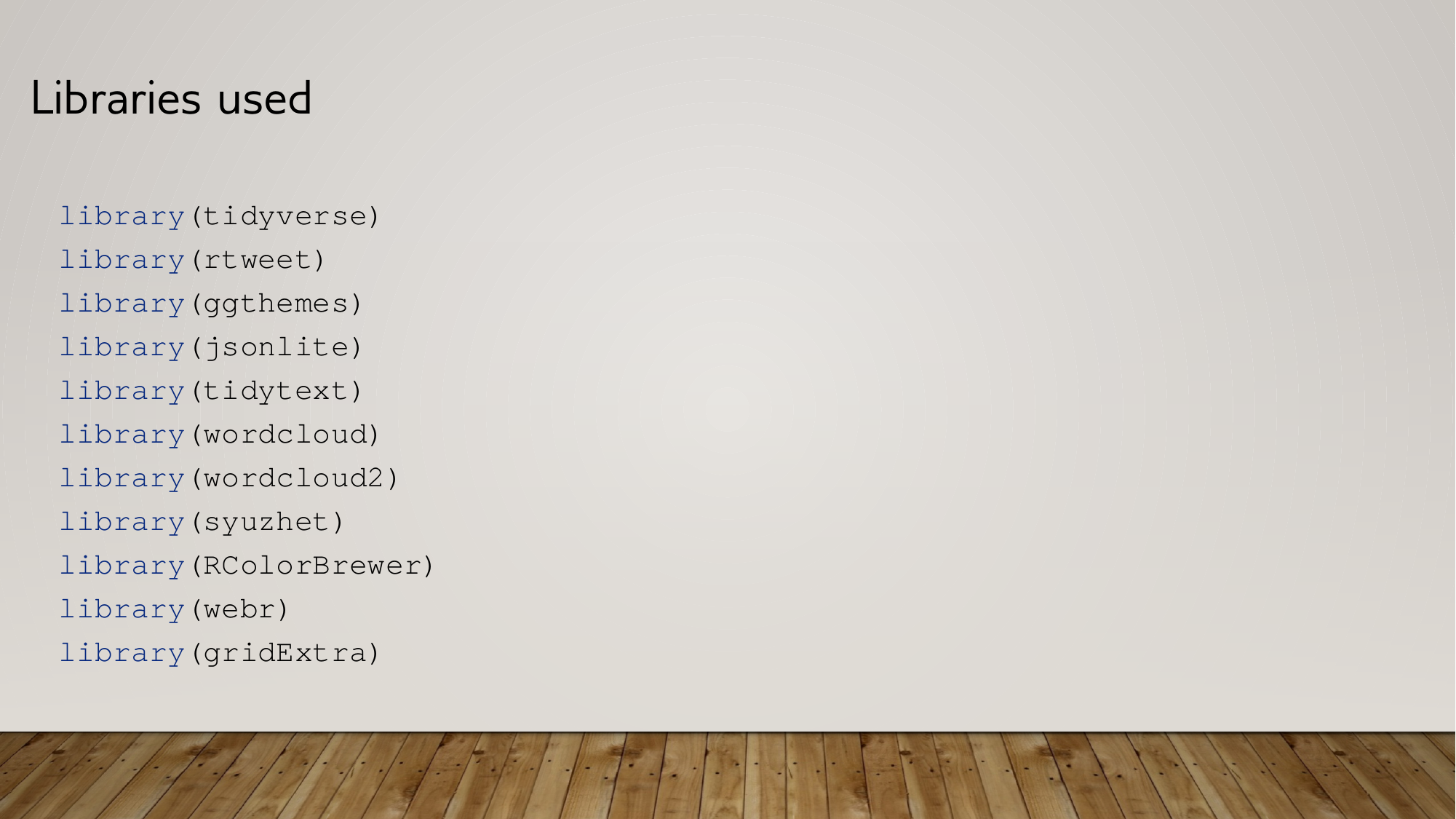

# Libraries used
library(tidyverse)
library(rtweet)
library(ggthemes)
library(jsonlite)
library(tidytext)
library(wordcloud)
library(wordcloud2)
library(syuzhet)
library(RColorBrewer)
library(webr)
library(gridExtra)